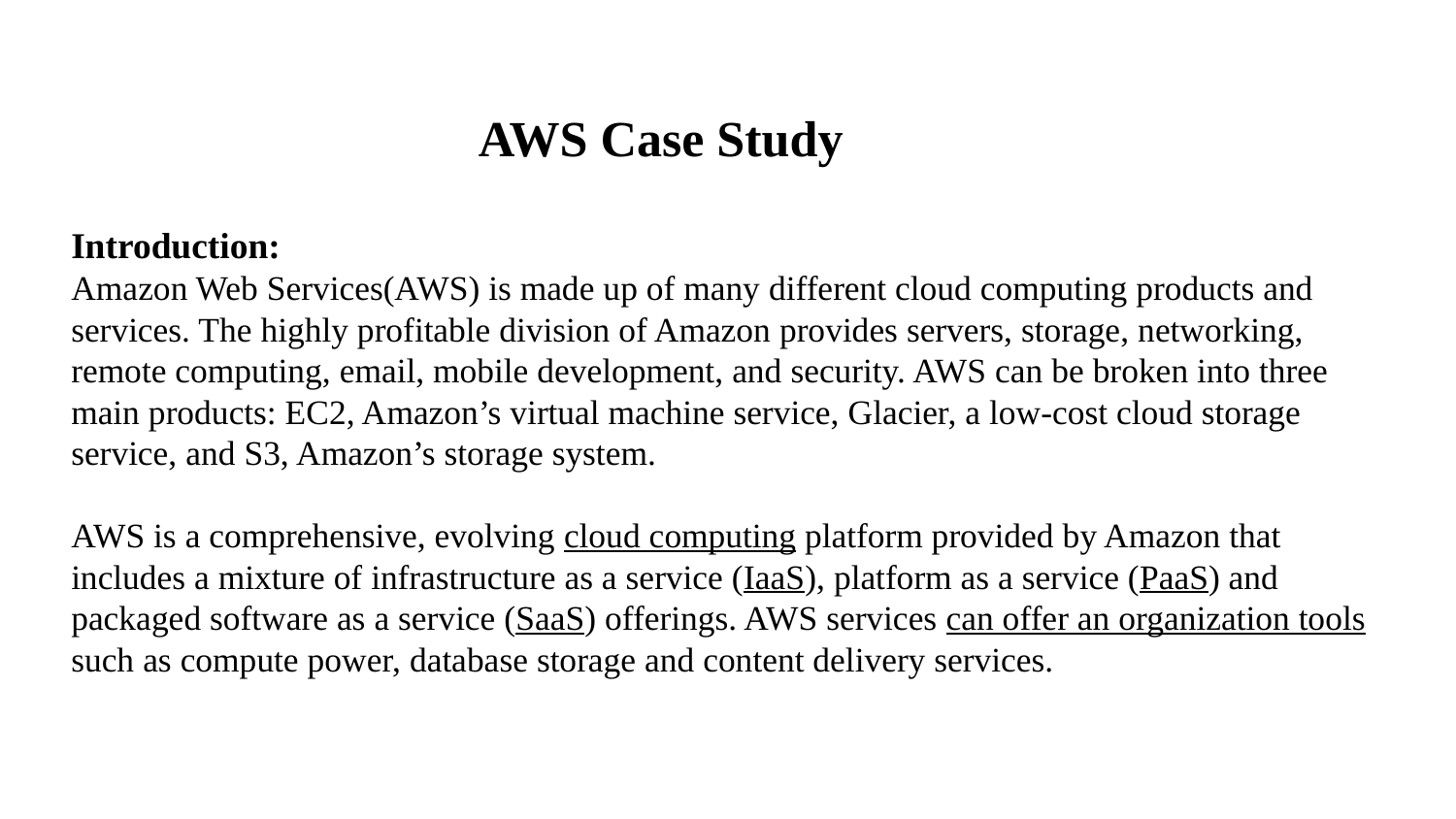

AWS Case Study
Introduction:
Amazon Web Services(AWS) is made up of many different cloud computing products and services. The highly profitable division of Amazon provides servers, storage, networking, remote computing, email, mobile development, and security. AWS can be broken into three main products: EC2, Amazon’s virtual machine service, Glacier, a low-cost cloud storage service, and S3, Amazon’s storage system.

AWS is a comprehensive, evolving cloud computing platform provided by Amazon that includes a mixture of infrastructure as a service (IaaS), platform as a service (PaaS) and packaged software as a service (SaaS) offerings. AWS services can offer an organization tools such as compute power, database storage and content delivery services.